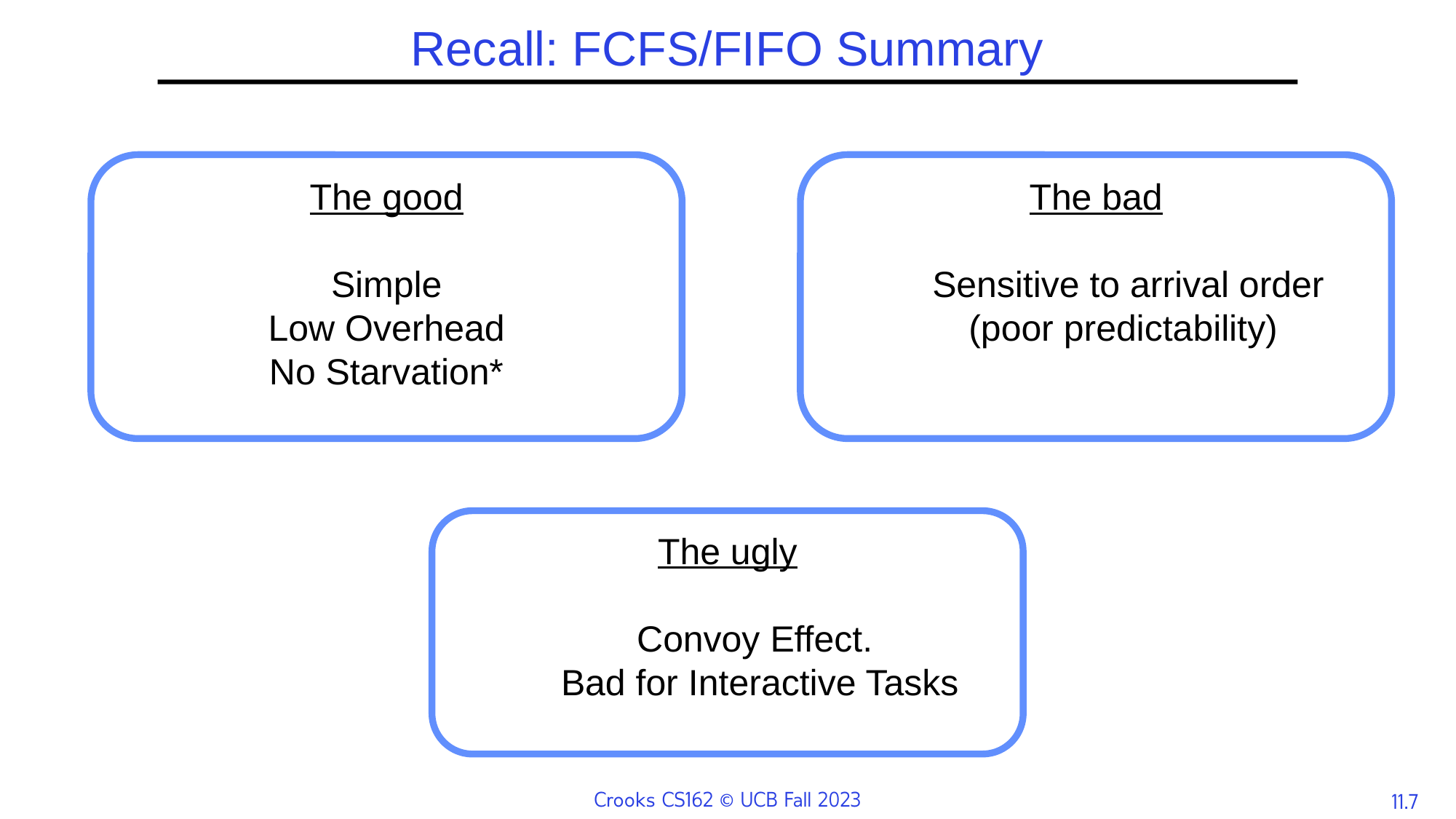

# Recall: FCFS/FIFO Summary
The good

Simple
Low Overhead
No Starvation*

The bad

 Sensitive to arrival order (poor predictability)

The ugly

 Convoy Effect.
 Bad for Interactive Tasks